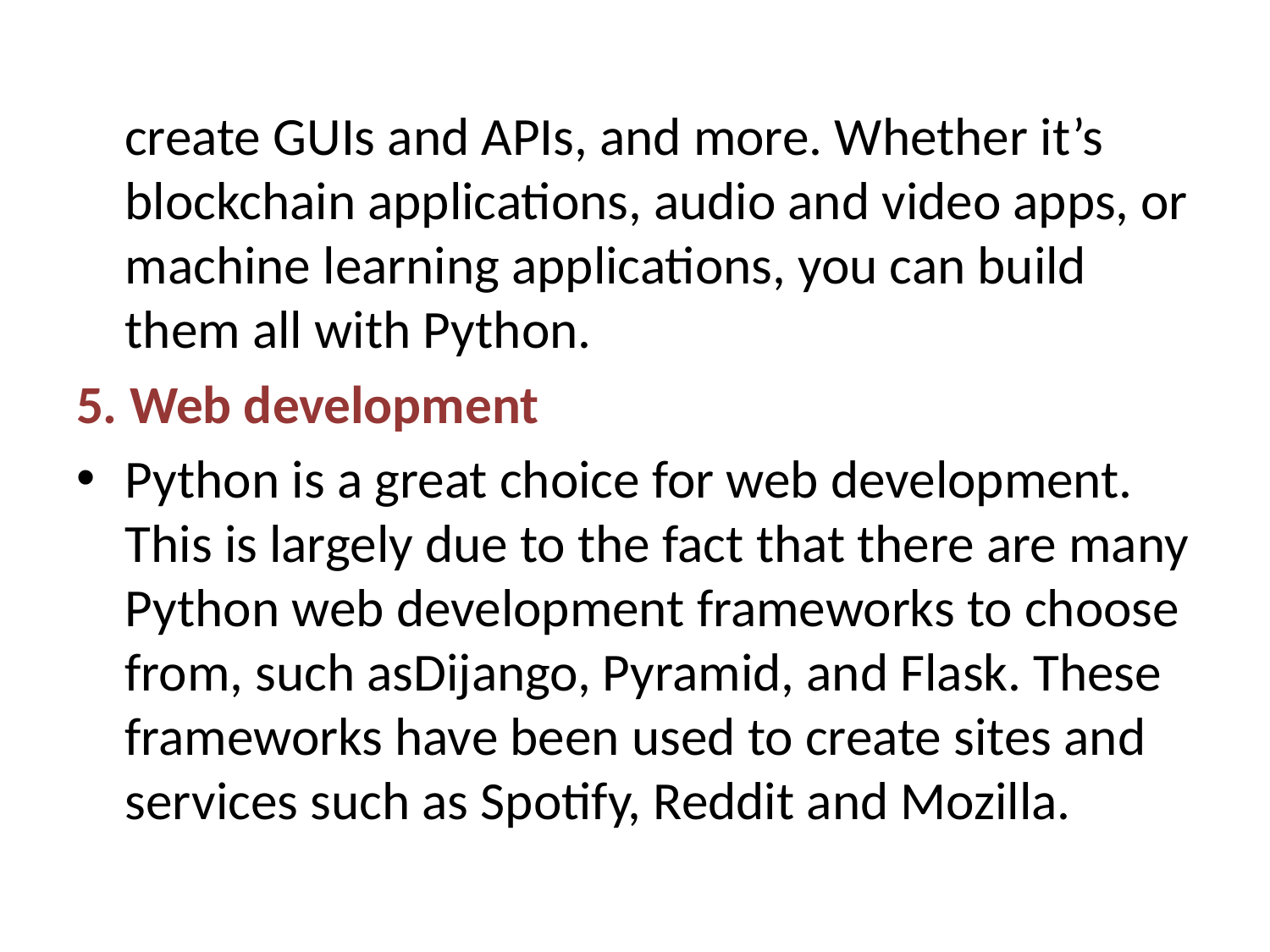

create GUIs and APIs, and more. Whether it’s blockchain applications, audio and video apps, or machine learning applications, you can build them all with Python.
5. Web development
Python is a great choice for web development. This is largely due to the fact that there are many Python web development frameworks to choose from, such asDijango, Pyramid, and Flask. These frameworks have been used to create sites and services such as Spotify, Reddit and Mozilla.